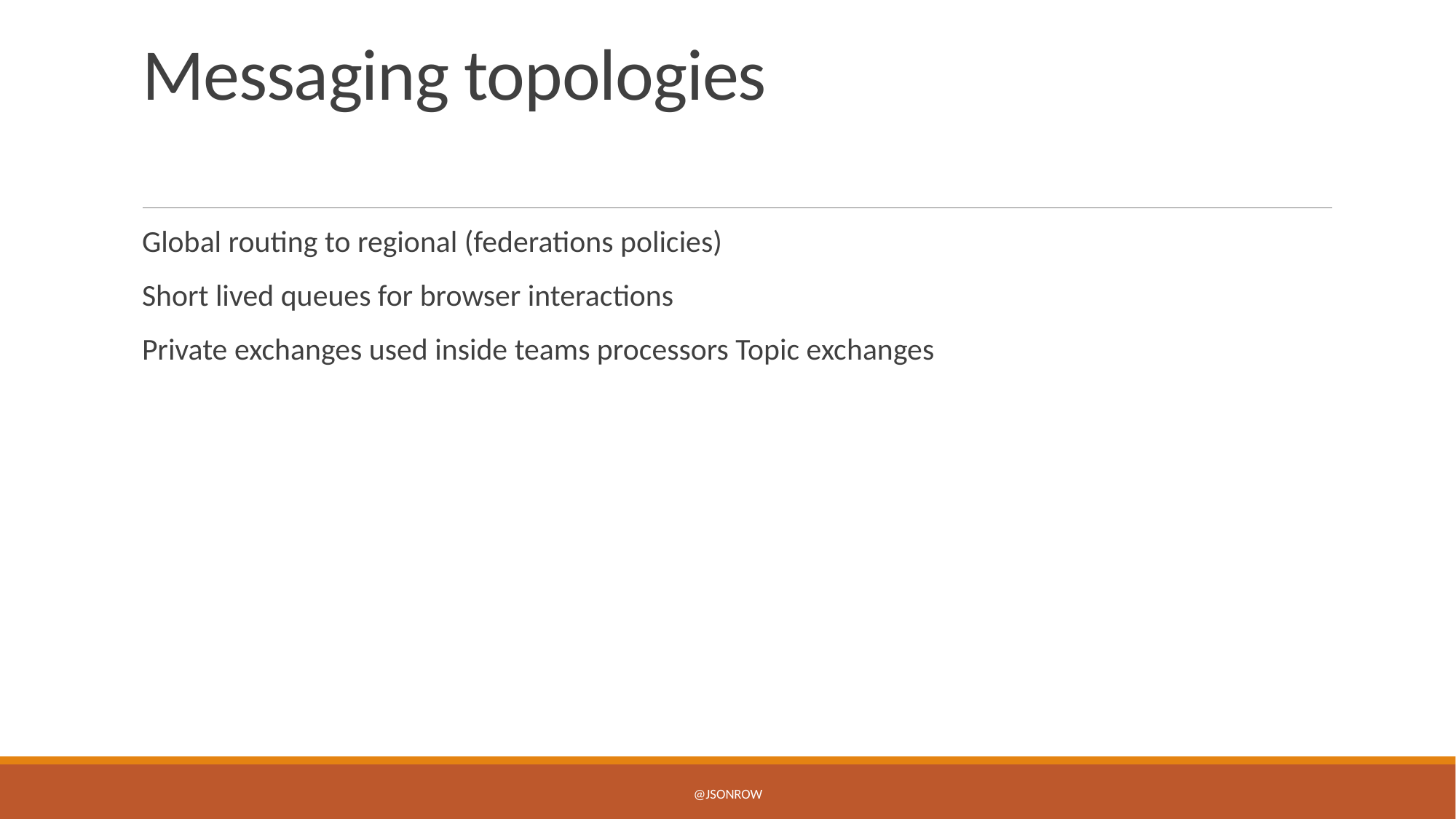

# Messaging topologies
Global routing to regional (federations policies)
Short lived queues for browser interactions
Private exchanges used inside teams processors Topic exchanges

@jsonrow